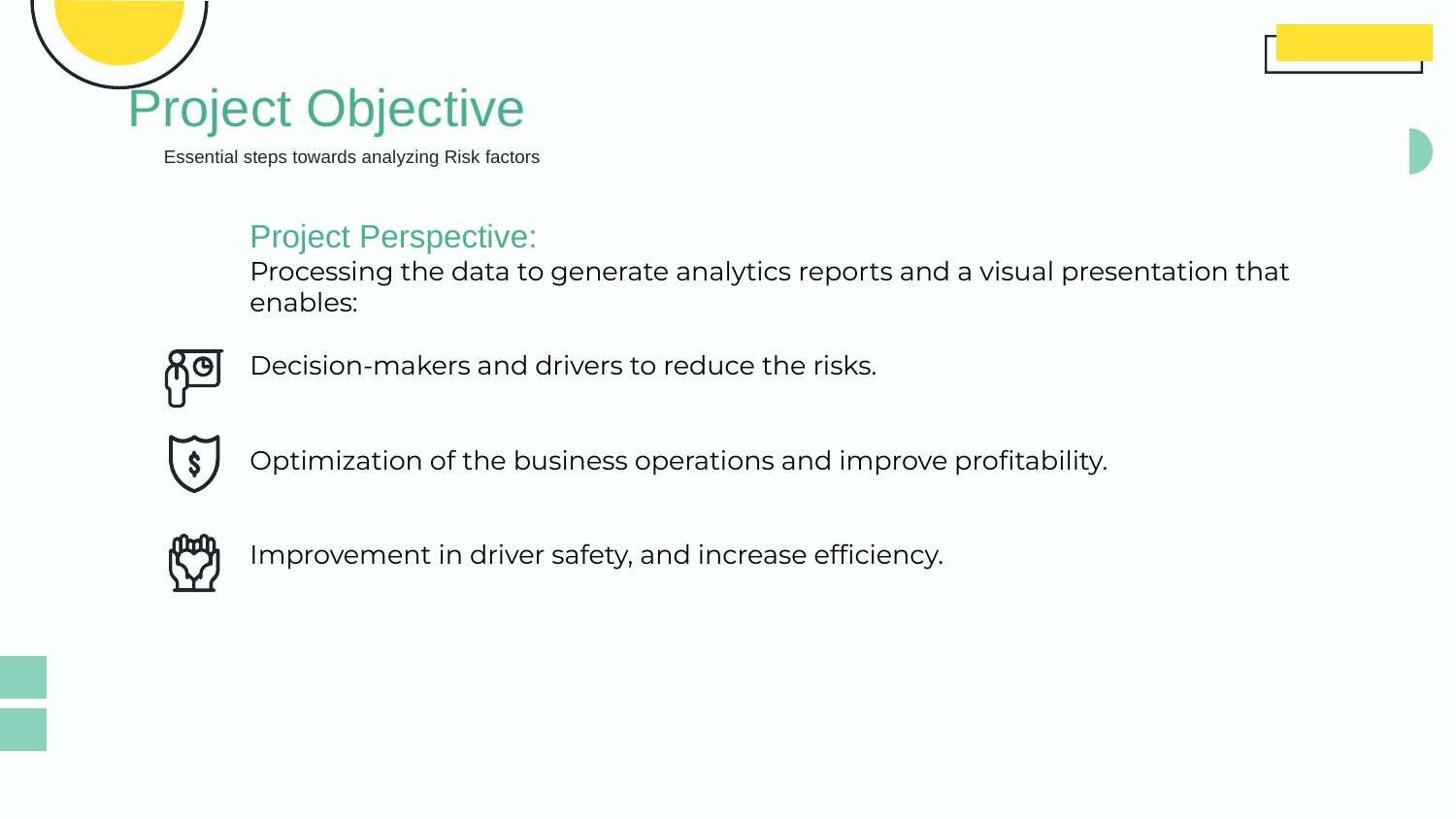

# Project Objective
Essential steps towards analyzing Risk factors
Project Perspective:
Processing the data to generate analytics reports and a visual presentation that enables:

Decision-makers and drivers to reduce the risks.

Optimization of the business operations and improve profitability.

Improvement in driver safety, and increase efficiency.